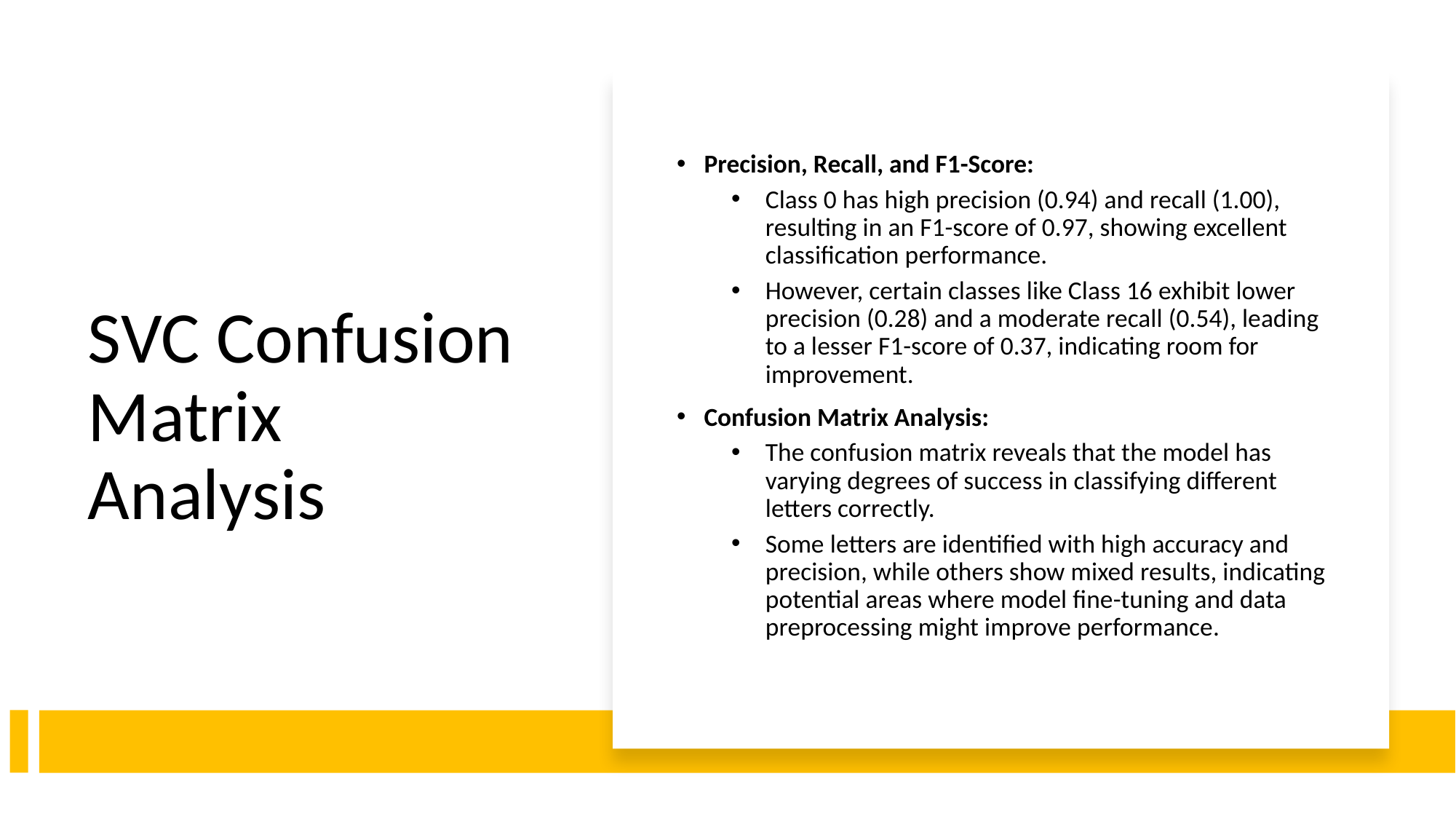

# SVC Confusion Matrix Analysis
Precision, Recall, and F1-Score:
Class 0 has high precision (0.94) and recall (1.00), resulting in an F1-score of 0.97, showing excellent classification performance.
However, certain classes like Class 16 exhibit lower precision (0.28) and a moderate recall (0.54), leading to a lesser F1-score of 0.37, indicating room for improvement.
Confusion Matrix Analysis:
The confusion matrix reveals that the model has varying degrees of success in classifying different letters correctly.
Some letters are identified with high accuracy and precision, while others show mixed results, indicating potential areas where model fine-tuning and data preprocessing might improve performance.